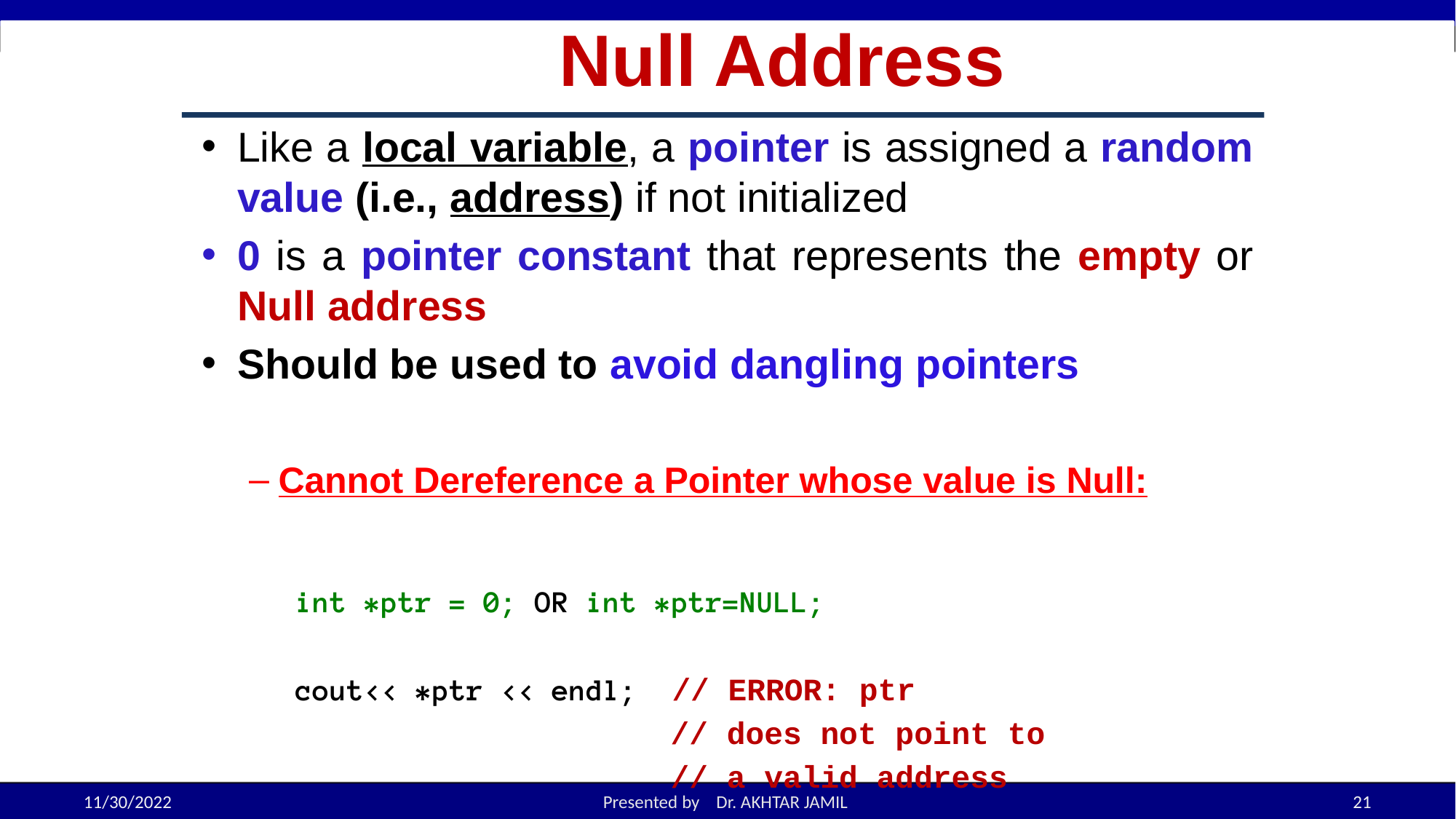

# Null Address

Like a local variable, a pointer is assigned a random value (i.e., address) if not initialized
0 is a pointer constant that represents the empty or Null address
Should be used to avoid dangling pointers

Cannot Dereference a Pointer whose value is Null:

int *ptr = 0; OR int *ptr=NULL;

cout<< *ptr << endl;  // ERROR: ptr
                    // does not point to
                    // a valid address
11/30/2022
Presented by    Dr. AKHTAR JAMIL
21